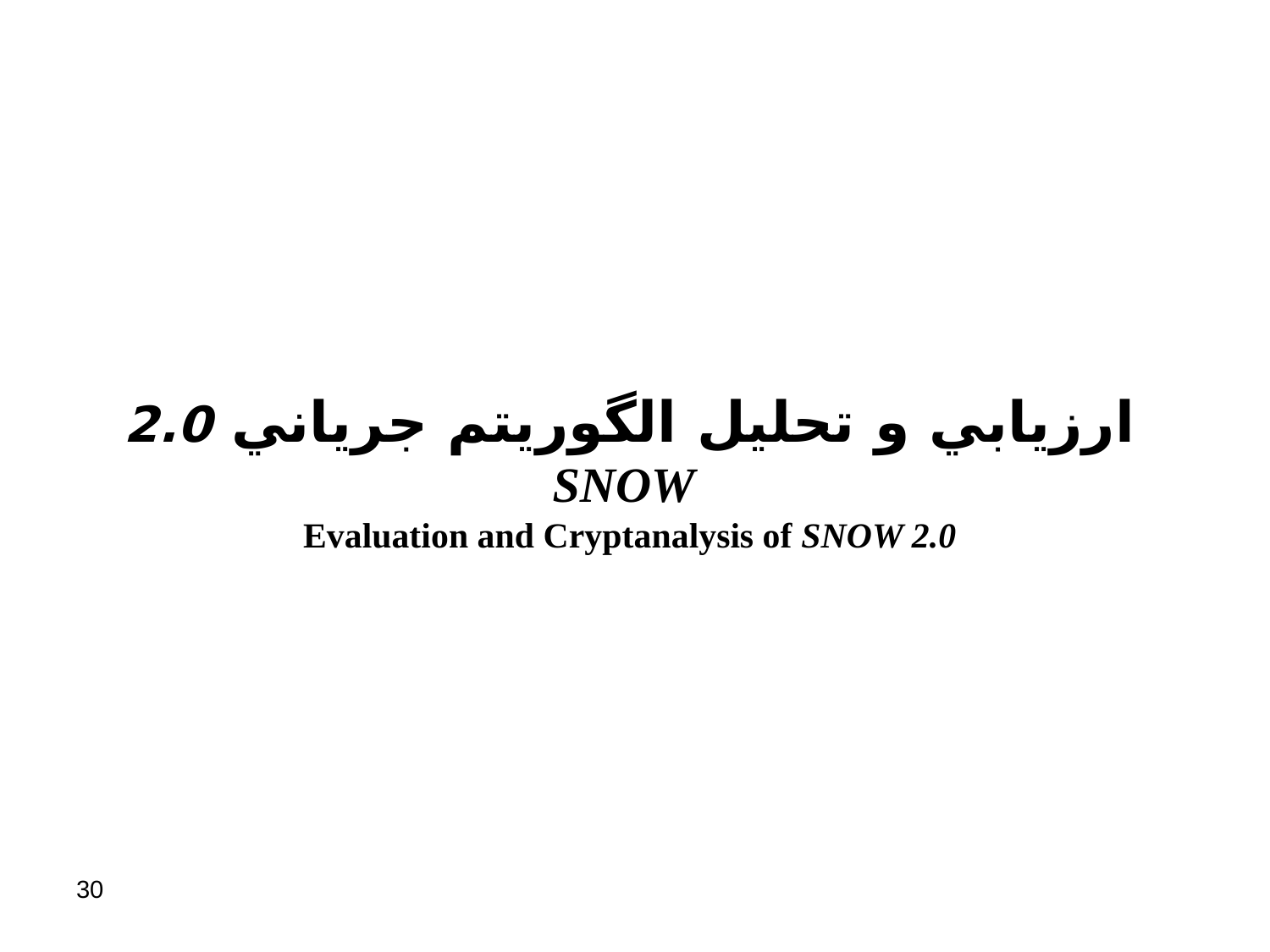

ارزيابي و تحليل الگوريتم جرياني 2.0 SNOW
Evaluation and Cryptanalysis of SNOW 2.0
30